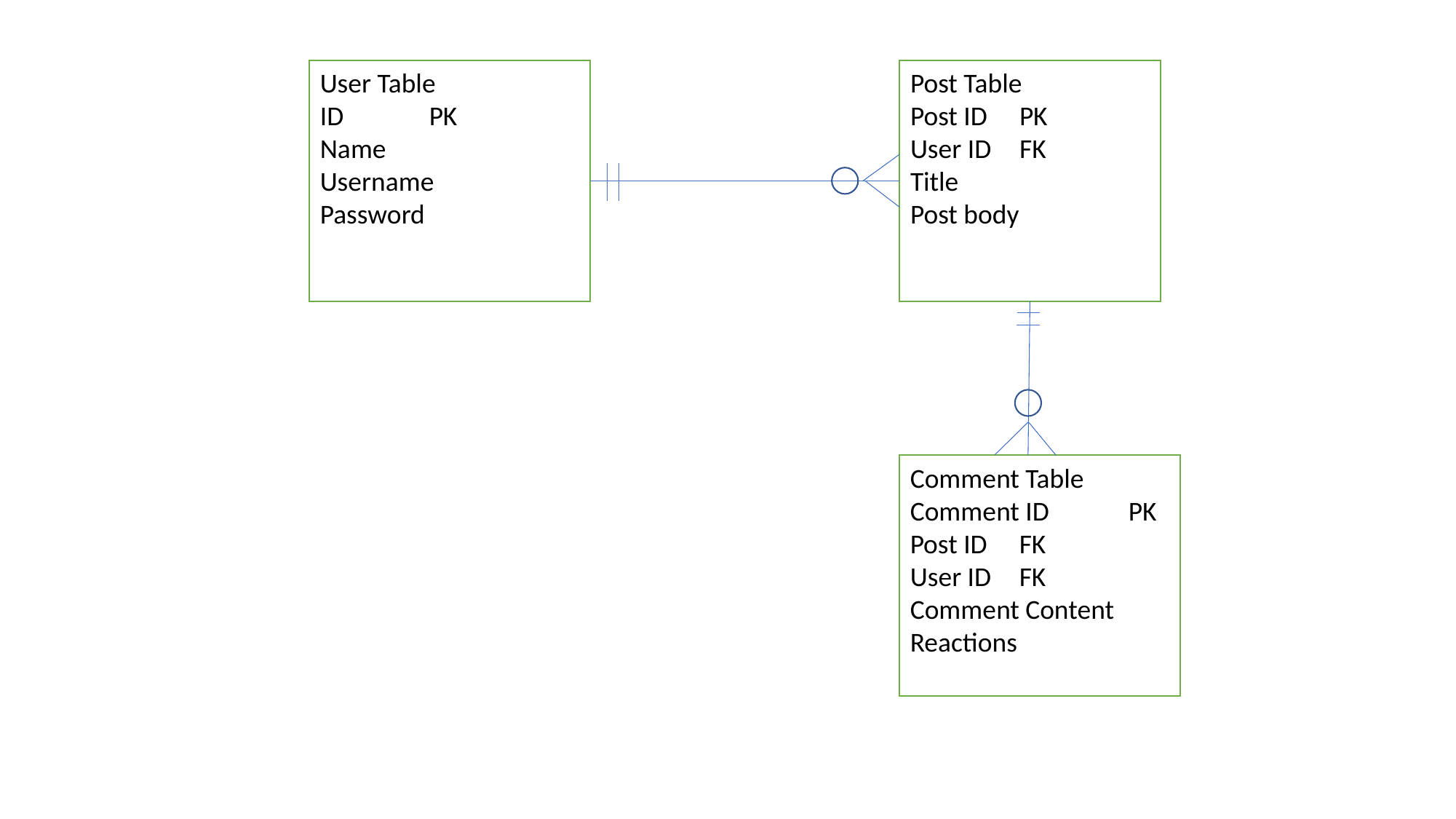

User Table
ID	PK
Name
Username
Password

Post Table
Post ID	PK
User ID	FK
Title
Post body

Comment Table
Comment ID	PK
Post ID	FK
User ID 	FK
Comment Content
Reactions